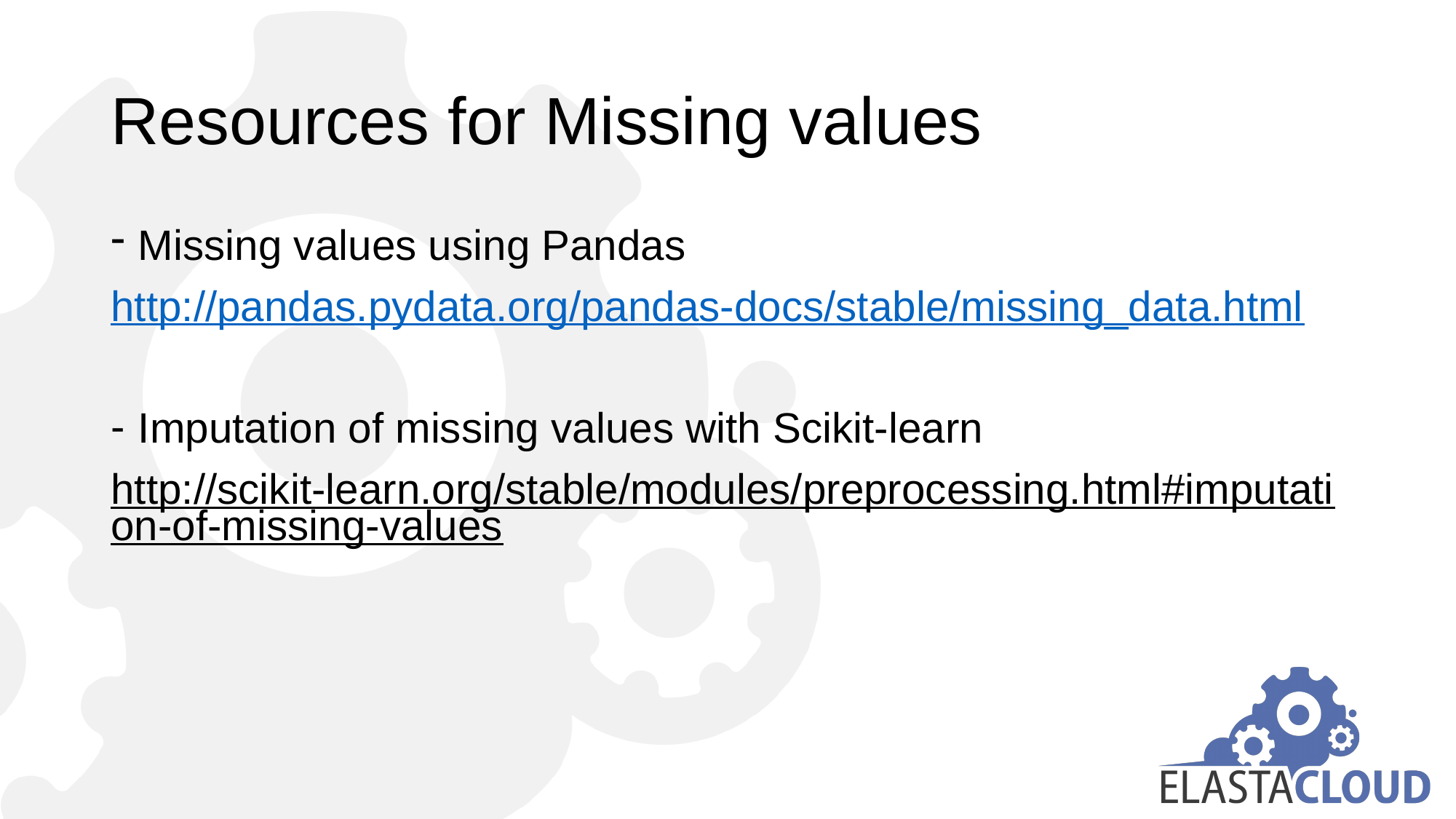

# Resources for Missing values
Missing values using Pandas
http://pandas.pydata.org/pandas-docs/stable/missing_data.html

Imputation of missing values with Scikit-learn
http://scikit-learn.org/stable/modules/preprocessing.html#imputation-of-missing-values